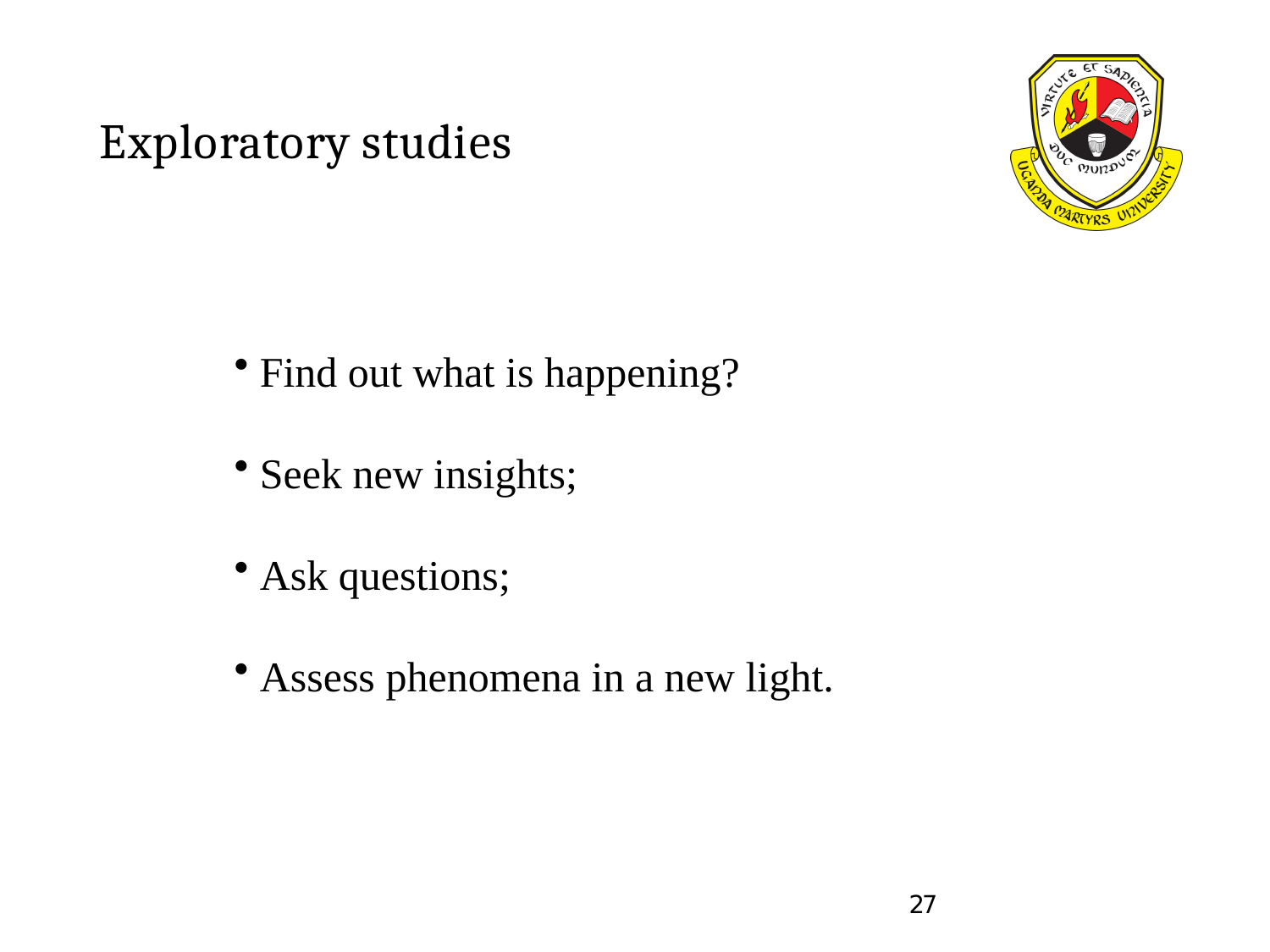

# Exploratory studies

 Find out what is happening?

 Seek new insights;

 Ask questions;

 Assess phenomena in a new light.

27